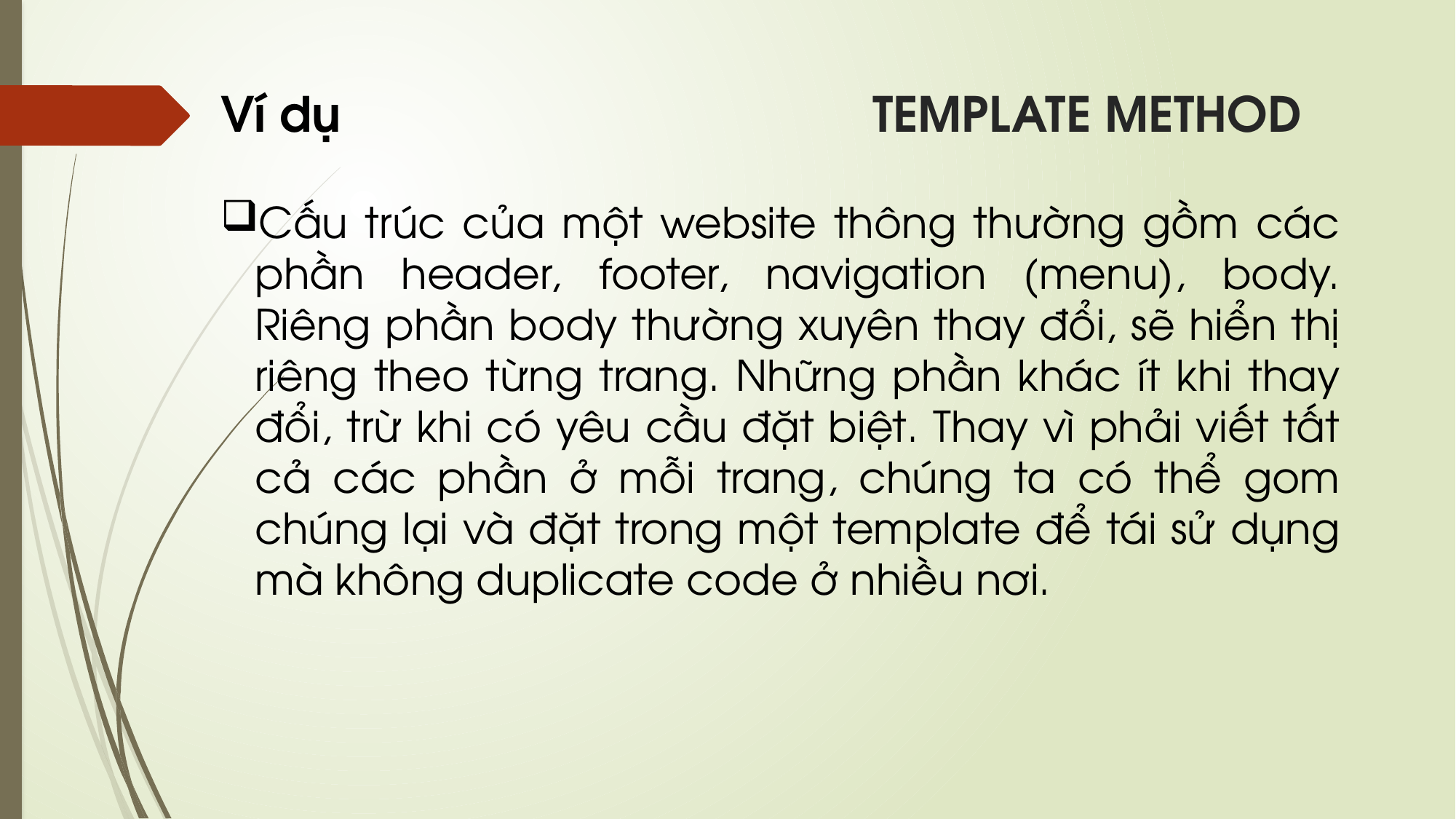

Ví dụ
# TEMPLATE METHOD
Cấu trúc của một website thông thường gồm các phần header, footer, navigation (menu), body. Riêng phần body thường xuyên thay đổi, sẽ hiển thị riêng theo từng trang. Những phần khác ít khi thay đổi, trừ khi có yêu cầu đặt biệt. Thay vì phải viết tất cả các phần ở mỗi trang, chúng ta có thể gom chúng lại và đặt trong một template để tái sử dụng mà không duplicate code ở nhiều nơi.